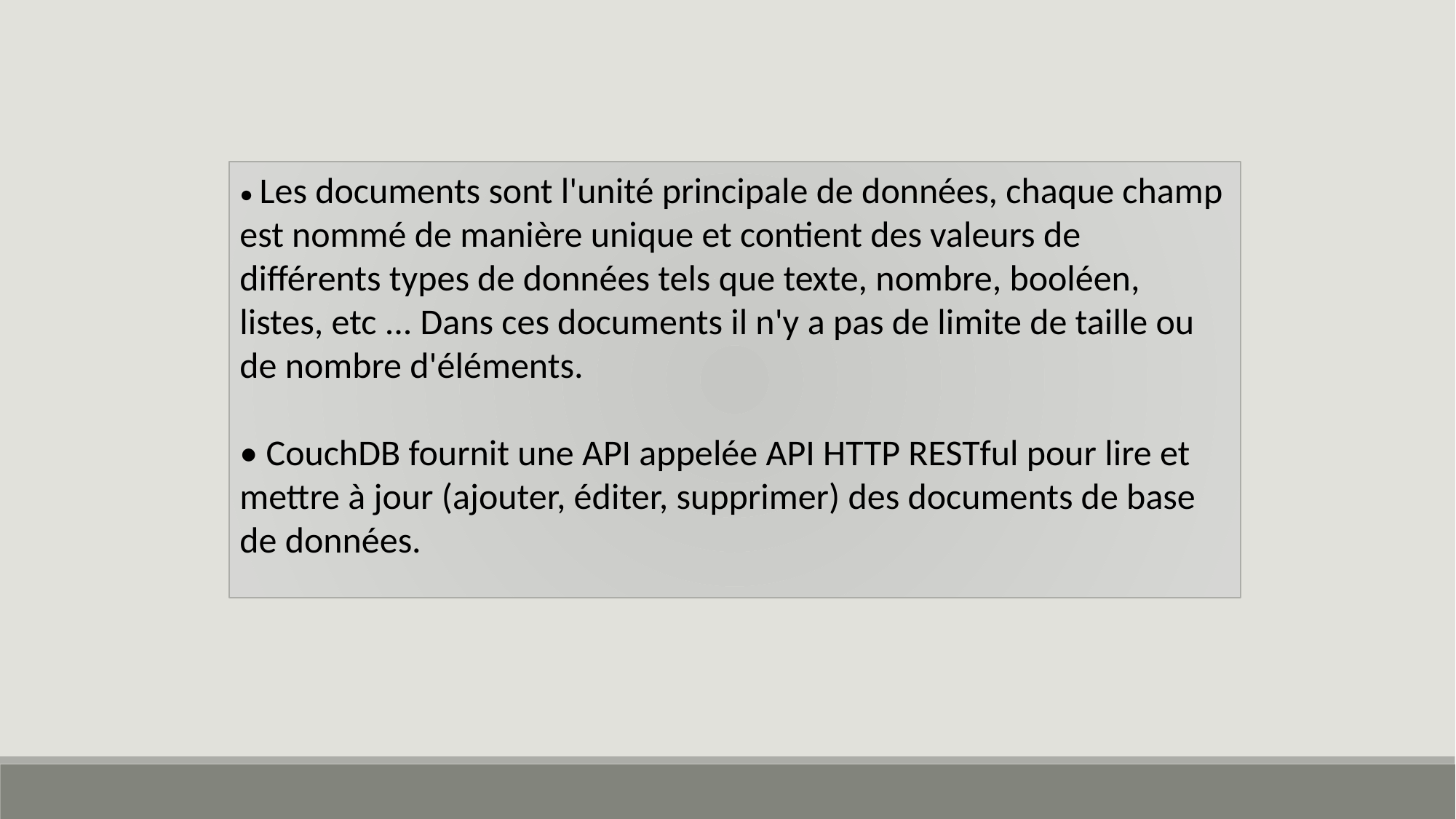

• Les documents sont l'unité principale de données, chaque champ est nommé de manière unique et contient des valeurs de différents types de données tels que texte, nombre, booléen, listes, etc ... Dans ces documents il n'y a pas de limite de taille ou de nombre d'éléments.

• CouchDB fournit une API appelée API HTTP RESTful pour lire et mettre à jour (ajouter, éditer, supprimer) des documents de base de données.